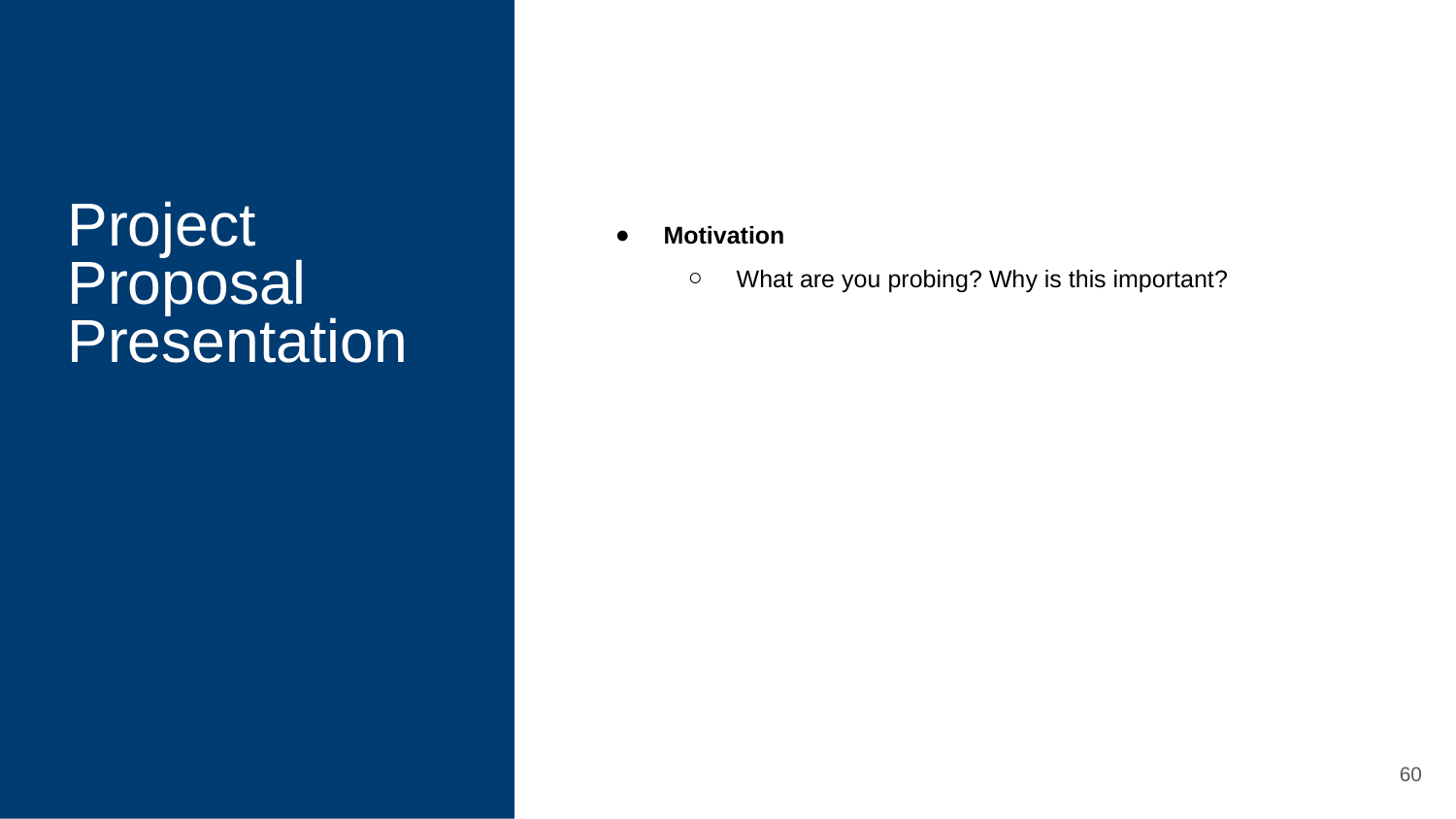

Project Proposal Presentation
Motivation
What are you probing? Why is this important?

60